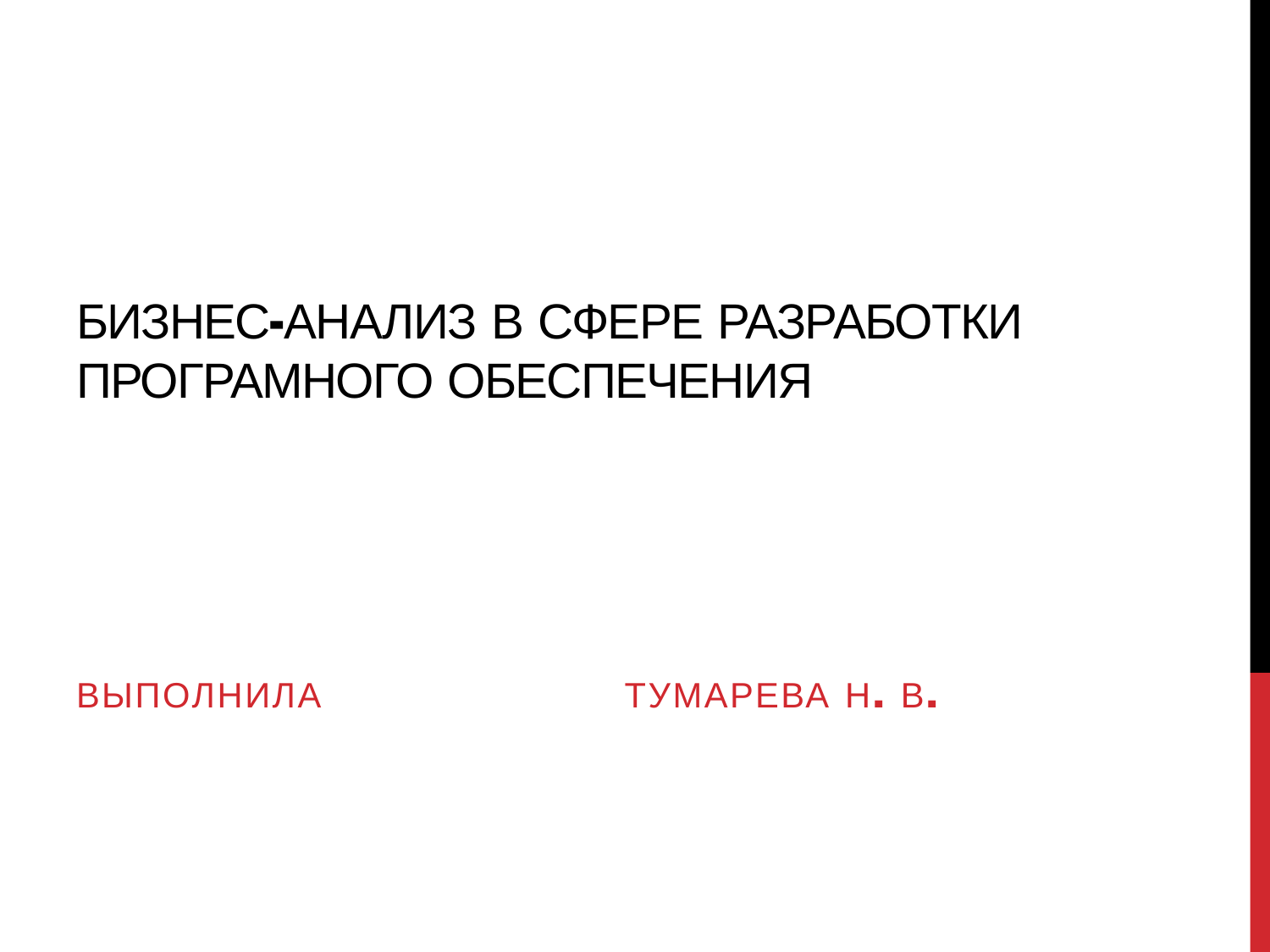

# БИЗНЕС-АНАЛИЗ В СФЕРЕ РАЗРАБОТКИ ПРОГРАМНОГО ОБЕСПЕЧЕНИЯ
ВЫПОЛНИЛА		            тумарева н. в.